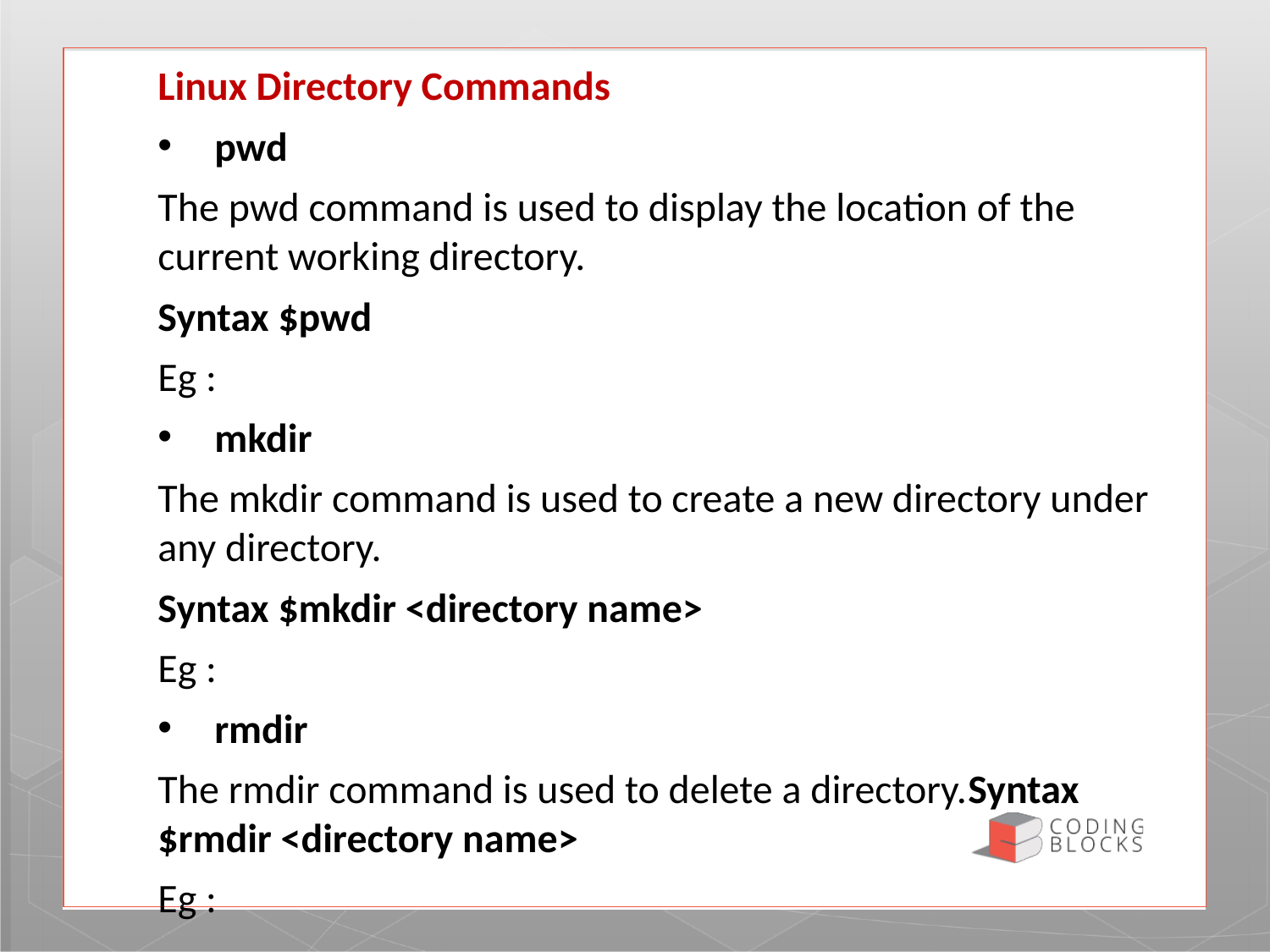

Linux Directory Commands
 pwd
The pwd command is used to display the location of the current working directory.
Syntax $pwd
Eg :
 mkdir
The mkdir command is used to create a new directory under any directory.
Syntax $mkdir <directory name>
Eg :
 rmdir
The rmdir command is used to delete a directory.Syntax $rmdir <directory name>
Eg :